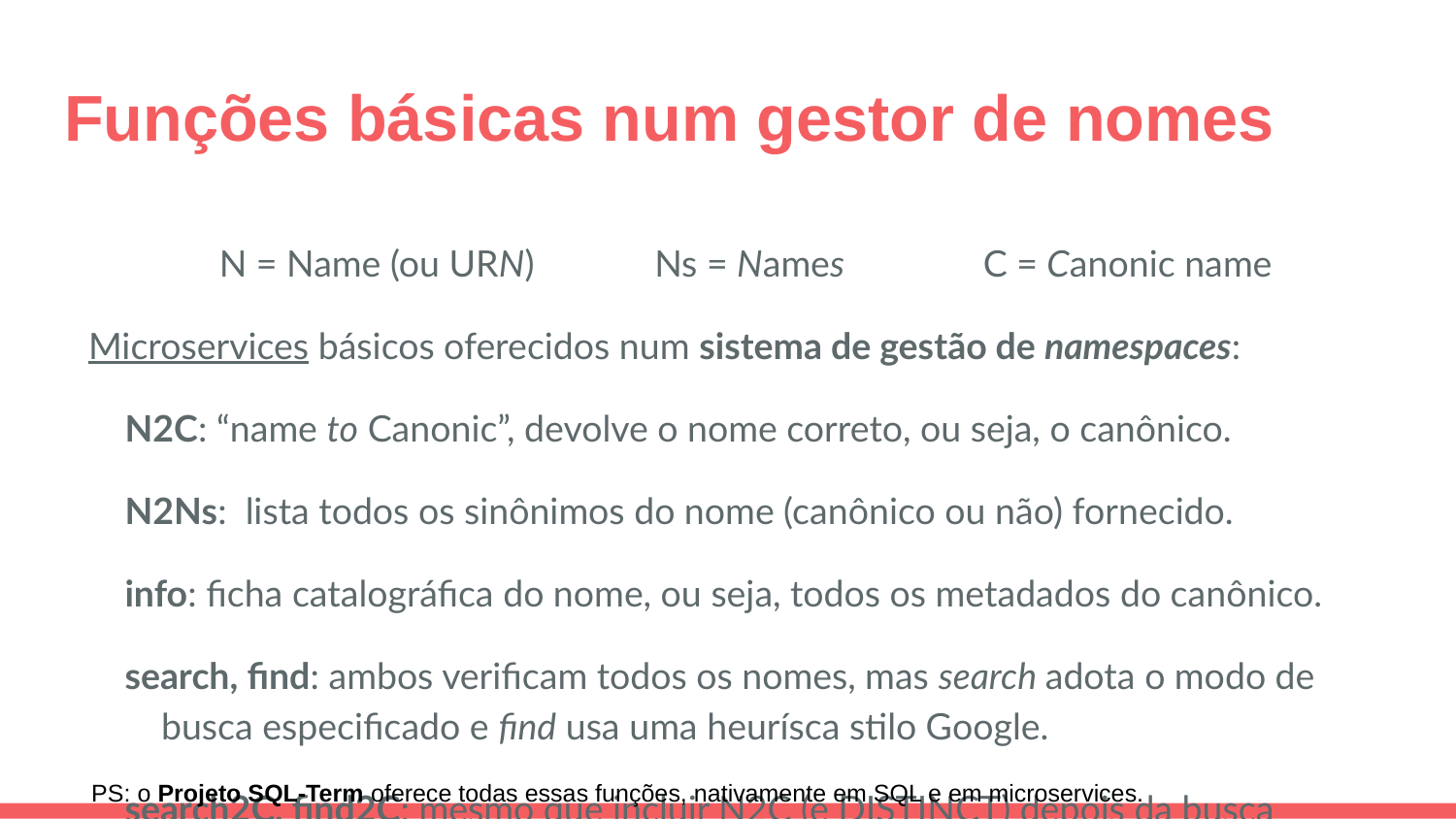

# Funções básicas num gestor de nomes
N = Name (ou URN)             Ns = Names               C = Canonic name
Microservices básicos oferecidos num sistema de gestão de namespaces:
N2C: “name to Canonic”, devolve o nome correto, ou seja, o canônico.
N2Ns:  lista todos os sinônimos do nome (canônico ou não) fornecido.
info: ficha catalográfica do nome, ou seja, todos os metadados do canônico.
search, find: ambos verificam todos os nomes, mas search adota o modo de busca especificado e find usa uma heurísca stilo Google.
search2C, find2C: mesmo que incluir N2C (e DISTINCT) depois da busca
group: para destacar prefixos ou relações hierárquicas de nomes.
PS: o Projeto SQL-Term oferece todas essas funções, nativamente em SQL e em microservices.